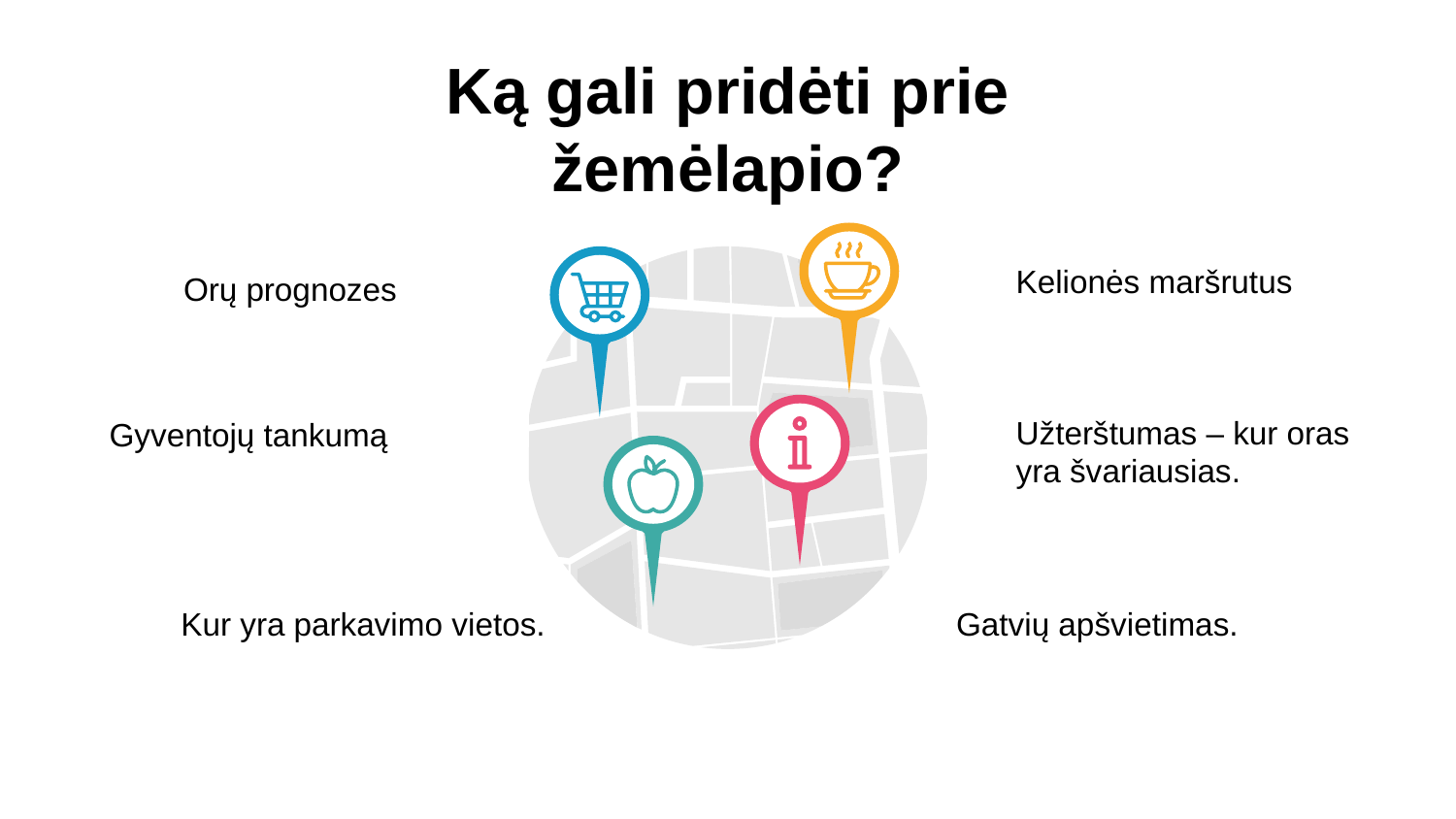

# Ką gali pridėti prie žemėlapio?

Kelionės maršrutus

Orų prognozes

Užterštumas – kur oras yra švariausias.
Gyventojų tankumą

Kur yra parkavimo vietos.
Gatvių apšvietimas.